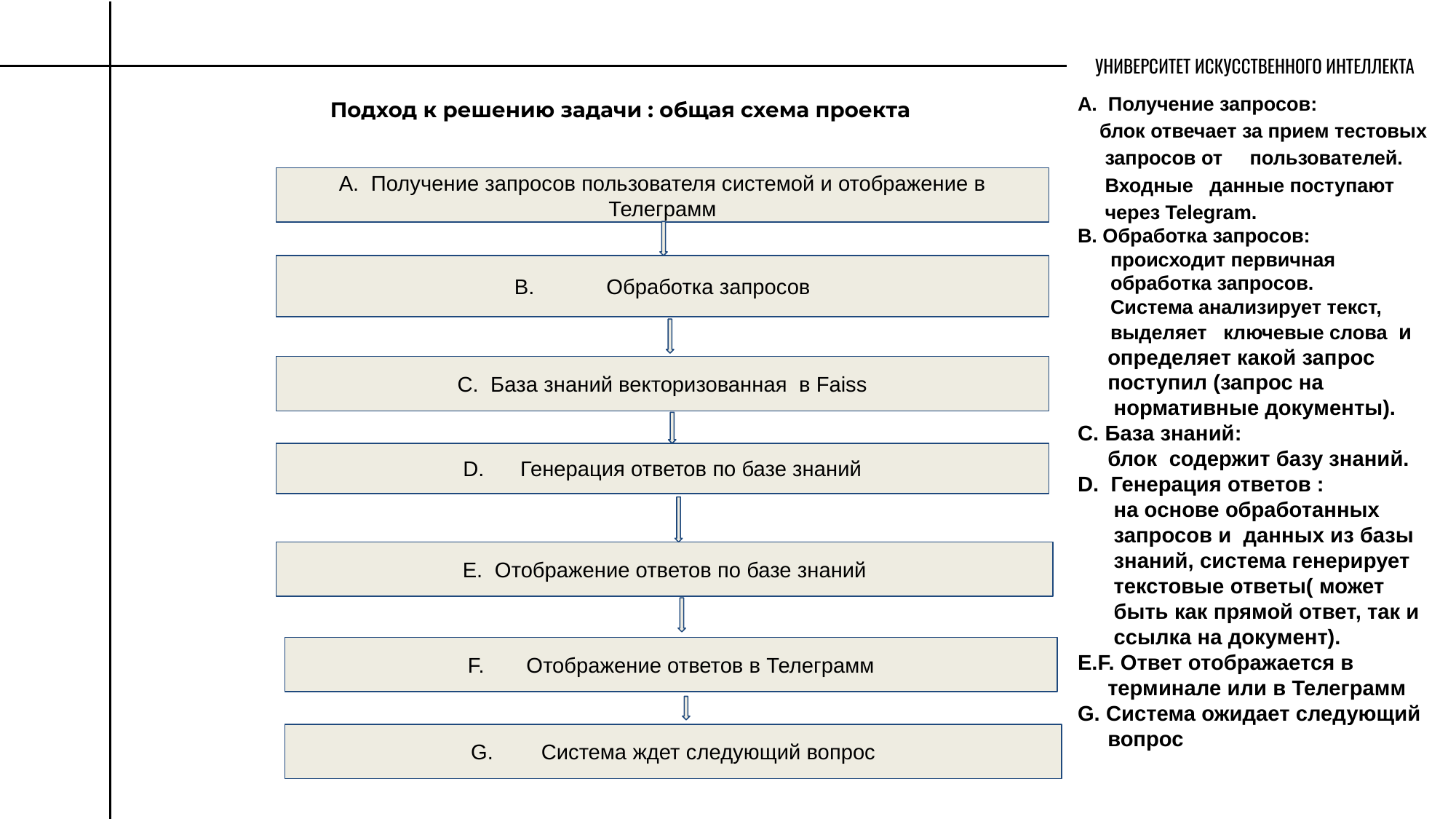

УНИВЕРСИТЕТ ИСКУССТВЕННОГО ИНТЕЛЛЕКТА
Подход к решению задачи : общая схема проекта
А.  Получение запросов:
    блок отвечает за прием тестовых
     запросов от     пользователей.
     Входные   данные поступают
     через Telegram.
B. Обработка запросов:
      происходит первичная
      обработка запросов.
      Система анализирует текст,
      выделяет   ключевые слова  и
     определяет какой запрос
     поступил (запрос на
      нормативные документы).
С. База знаний:
     блок  содержит базу знаний.
D.  Генерация ответов :
      на основе обработанных
      запросов и  данных из базы
      знаний, система генерирует
      текстовые ответы( может
      быть как прямой ответ, так и
      ссылка на документ).
E.F. Ответ отображается в
     терминале или в Телеграмм
G. Система ожидает следующий
     вопрос

А.  Получение запросов пользователя системой и отображение в Телеграмм

B.            Обработка запросов

C.  База знаний векторизованная  в Faiss

D.      Генерация ответов по базе знаний

E.  Отображение ответов по базе знаний

F.       Отображение ответов в Телеграмм

G.        Система ждет следующий вопрос